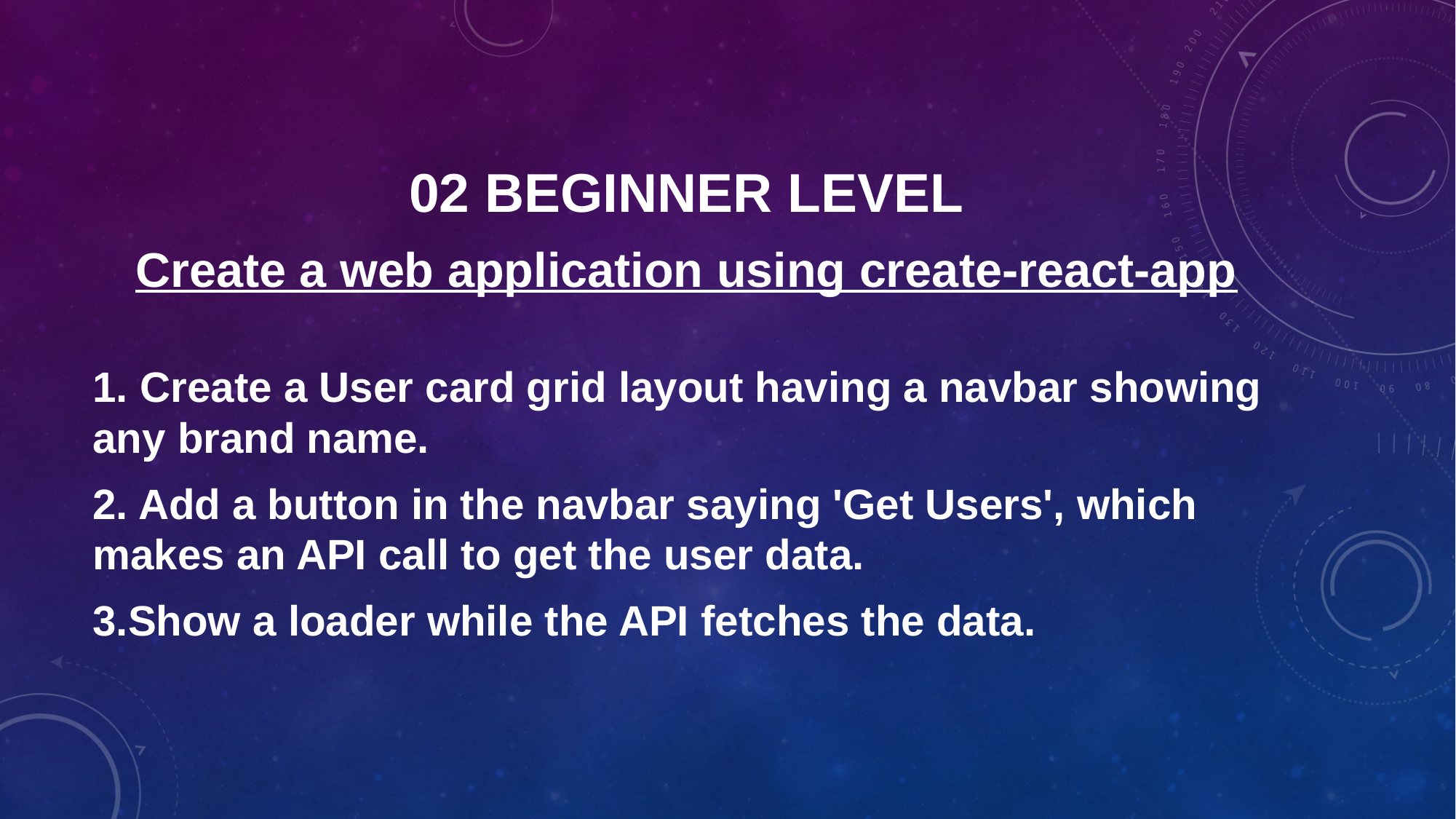

02 BEGINNER LEVEL
Create a web application using create-react-app

1. Create a User card grid layout having a navbar showing any brand name.
2. Add a button in the navbar saying 'Get Users', which makes an API call to get the user data.
3.Show a loader while the API fetches the data.